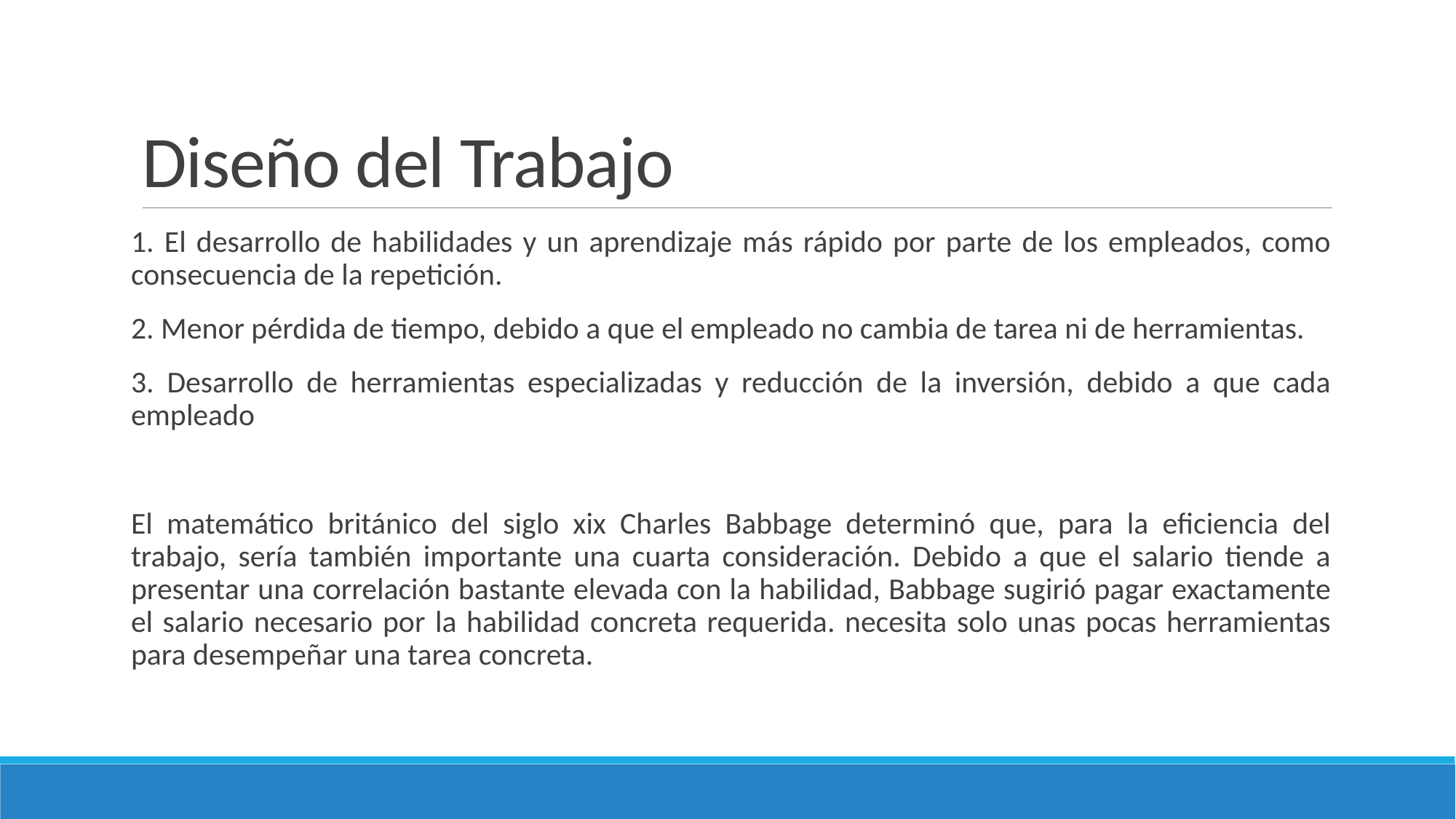

# Diseño del Trabajo
1. El desarrollo de habilidades y un aprendizaje más rápido por parte de los empleados, como consecuencia de la repetición.
2. Menor pérdida de tiempo, debido a que el empleado no cambia de tarea ni de herramientas.
3. Desarrollo de herramientas especializadas y reducción de la inversión, debido a que cada empleado

El matemático británico del siglo xix Charles Babbage determinó que, para la eficiencia del trabajo, sería también importante una cuarta consideración. Debido a que el salario tiende a presentar una correlación bastante elevada con la habilidad, Babbage sugirió pagar exactamente el salario necesario por la habilidad concreta requerida. necesita solo unas pocas herramientas para desempeñar una tarea concreta.